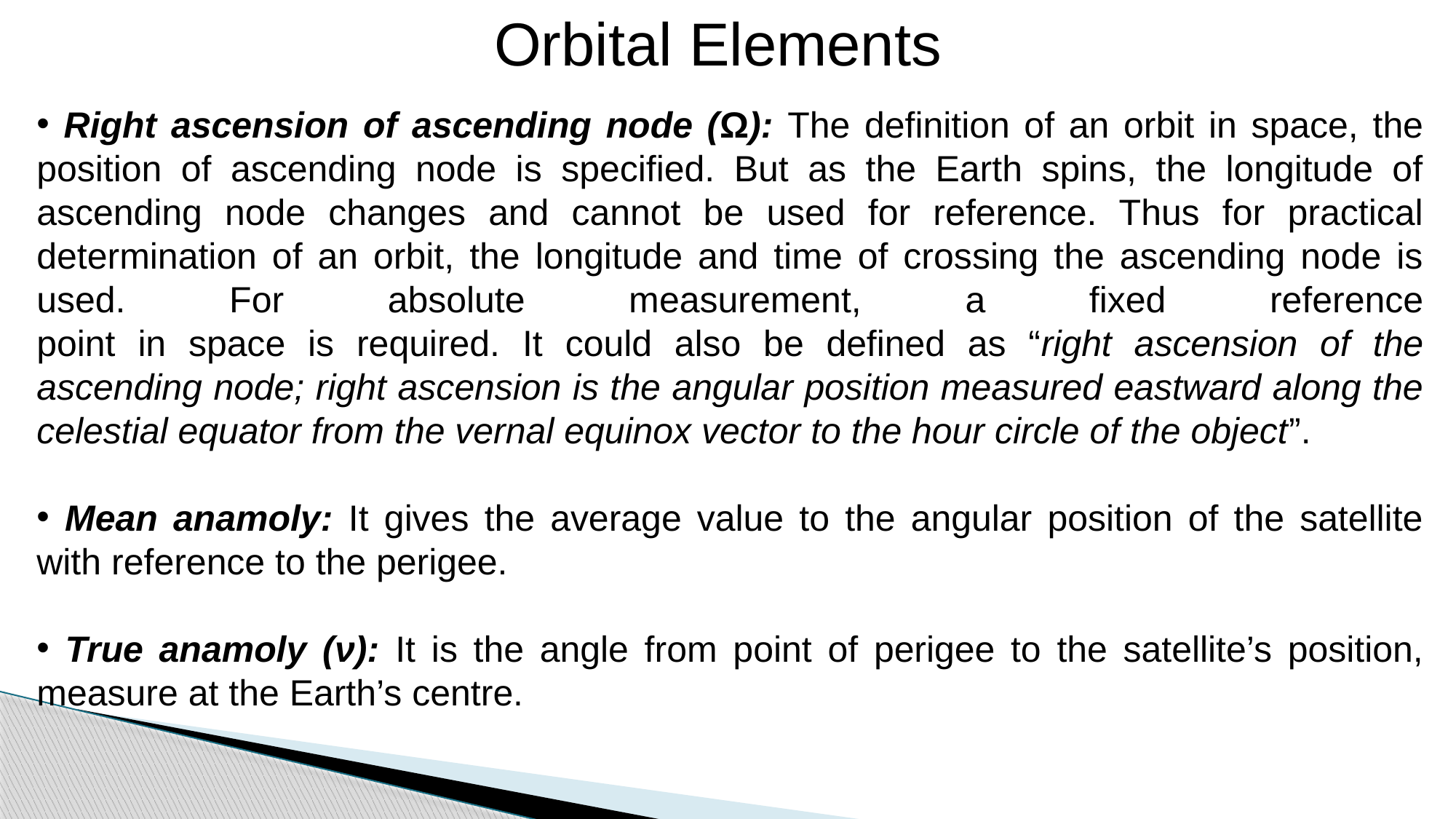

Orbital Elements
 Right ascension of ascending node (Ω): The definition of an orbit in space, the position of ascending node is specified. But as the Earth spins, the longitude of ascending node changes and cannot be used for reference. Thus for practical determination of an orbit, the longitude and time of crossing the ascending node is used. For absolute measurement, a fixed reference
point in space is required. It could also be defined as “right ascension of the ascending node; right ascension is the angular position measured eastward along the celestial equator from the vernal equinox vector to the hour circle of the object”.

 Mean anamoly: It gives the average value to the angular position of the satellite with reference to the perigee.

 True anamoly (ν): It is the angle from point of perigee to the satellite’s position, measure at the Earth’s centre.